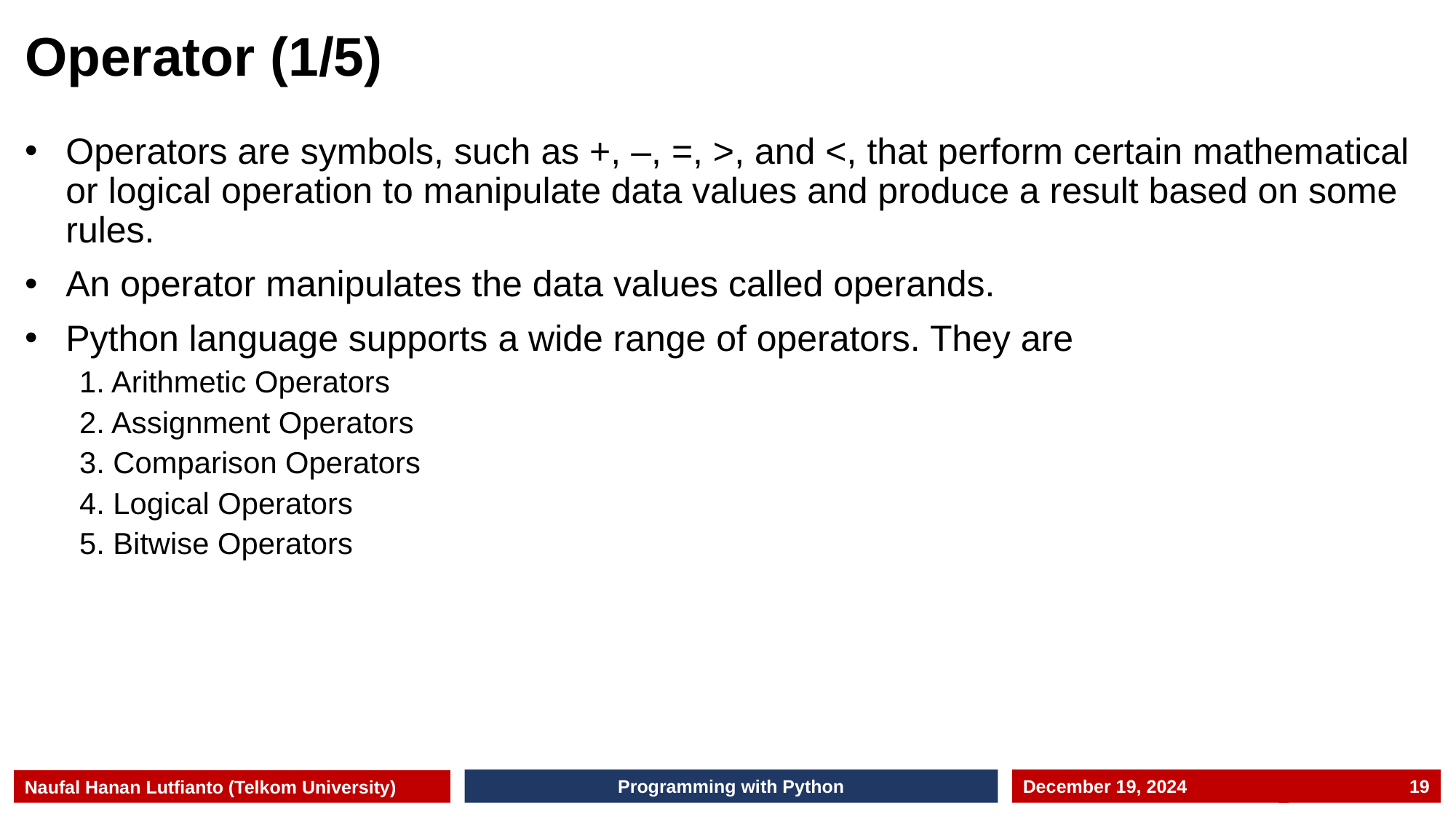

# Operator (1/5)
Operators are symbols, such as +, –, =, >, and <, that perform certain mathematical or logical operation to manipulate data values and produce a result based on some rules.
An operator manipulates the data values called operands.
Python language supports a wide range of operators. They are
1. Arithmetic Operators
2. Assignment Operators
3. Comparison Operators
4. Logical Operators
5. Bitwise Operators
Programming with Python
December 19, 2024
19